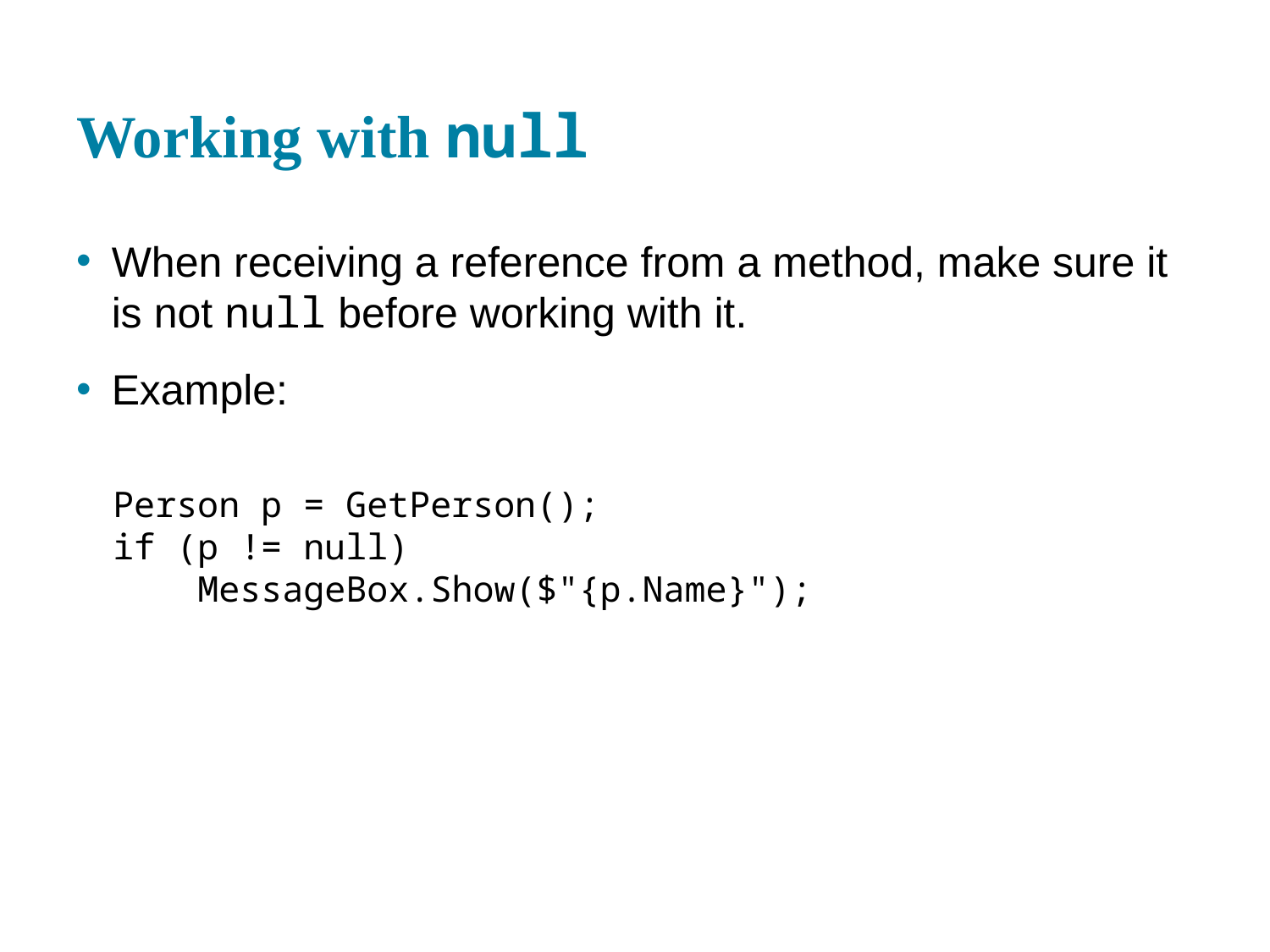

# Working with null
When receiving a reference from a method, make sure it is not null before working with it.
Example:
Person p = GetPerson();
if (p != null)
    MessageBox.Show($"{p.Name}");